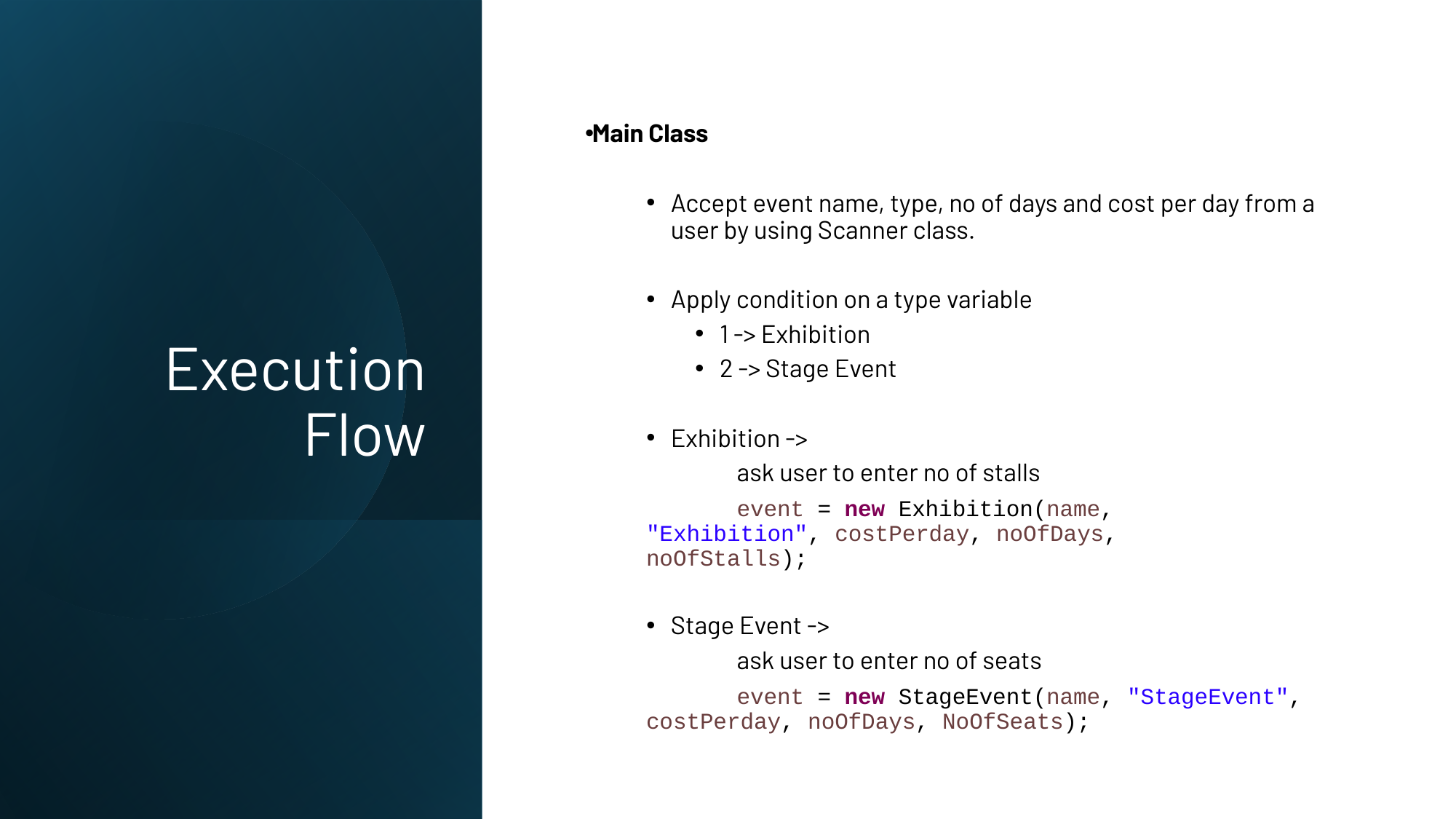

Execution Flow

Main Class

Accept event name, type, no of days and cost per day from a user by using Scanner class.

Apply condition on a type variable
1 -> Exhibition
2 -> Stage Event

Exhibition ->
	ask user to enter no of stalls
	event = new Exhibition(name, 	"Exhibition", costPerday, noOfDays, 	noOfStalls);

Stage Event ->
	ask user to enter no of seats
	event = new StageEvent(name, "StageEvent", costPerday, noOfDays, NoOfSeats);